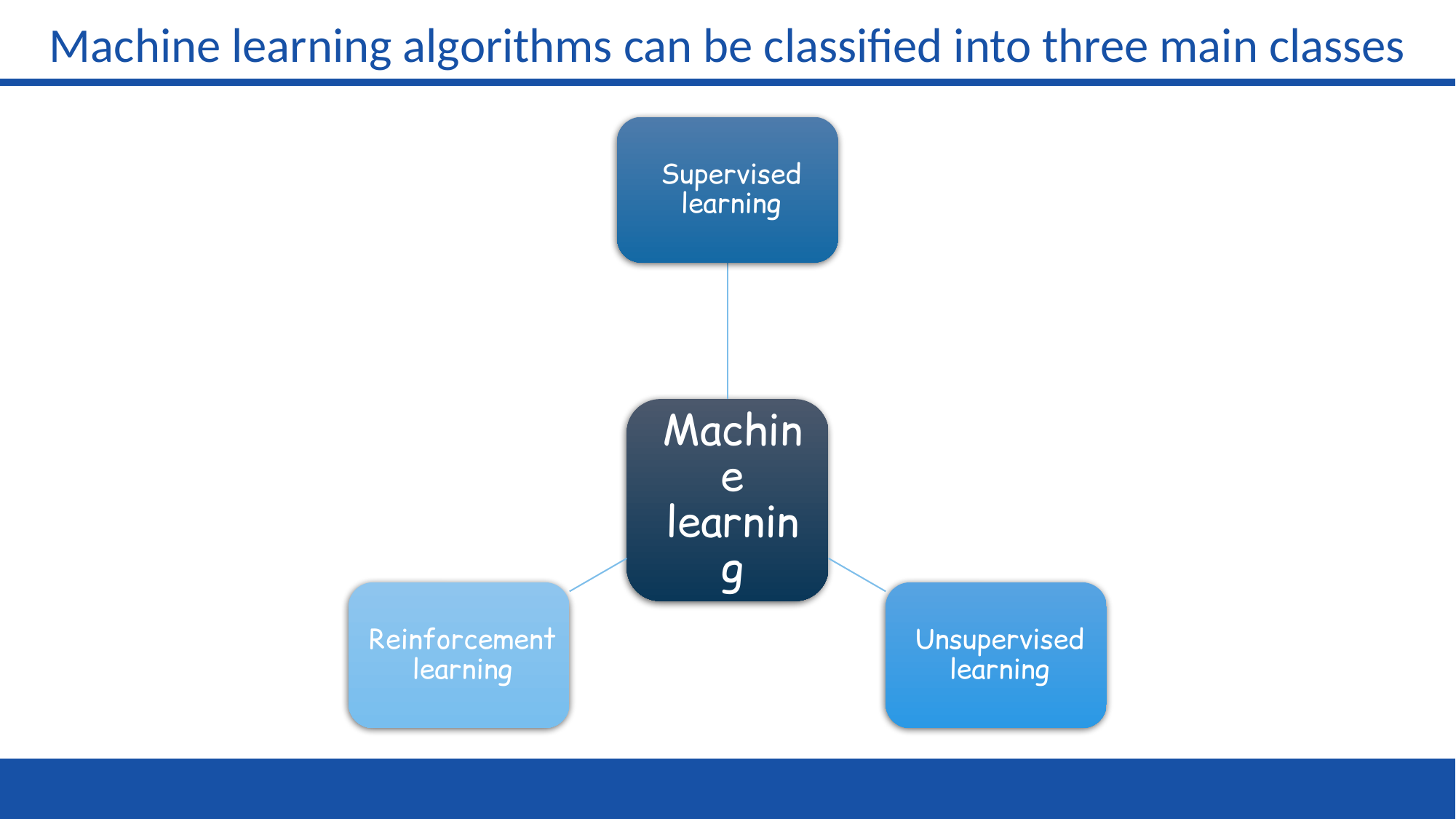

# Machine learning algorithms can be classified into three main classes

Machine learning
Supervised learning
Unsupervised learning
Reinforcement learning

11